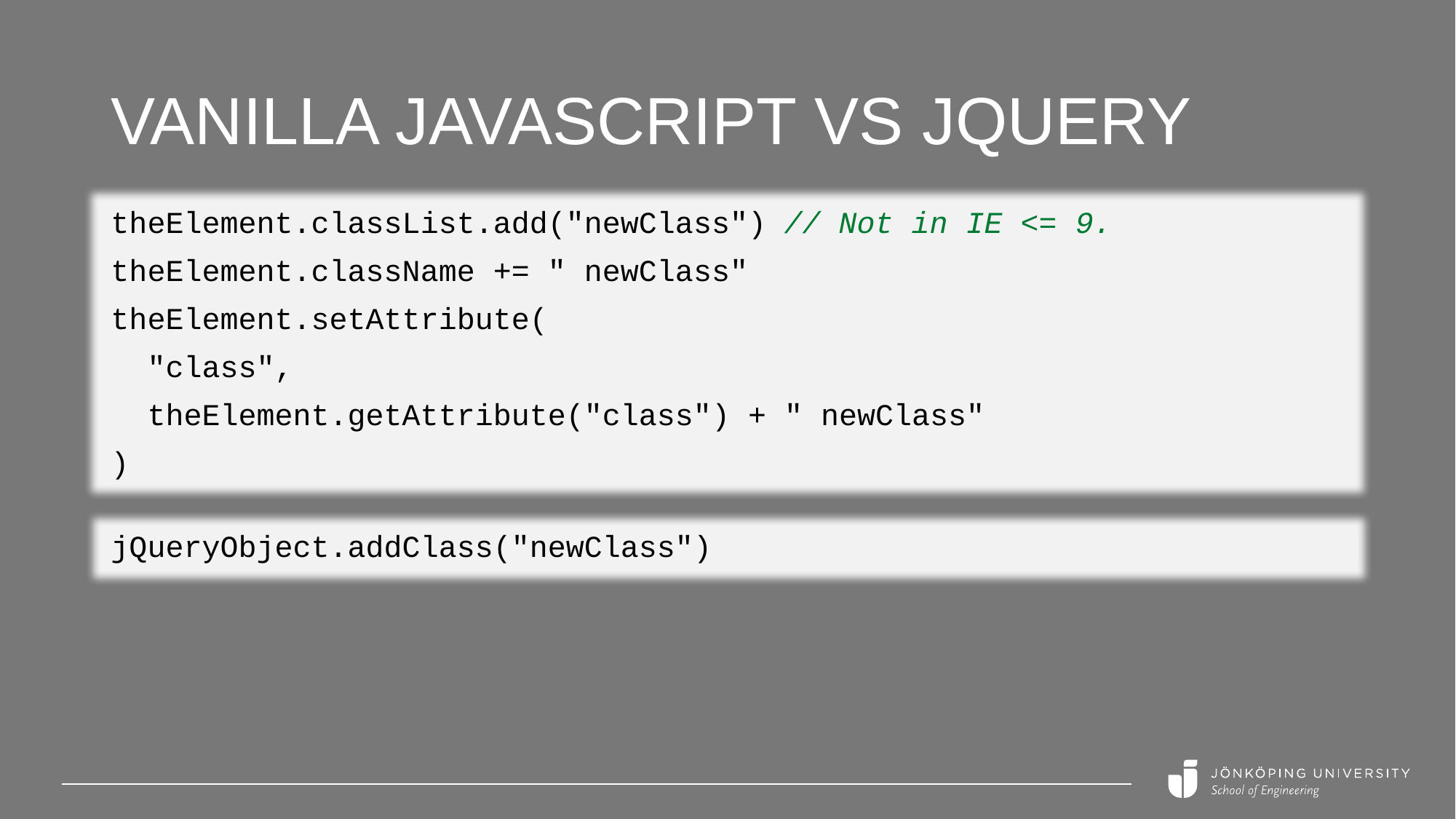

# Vanilla JavaScript VS jQuery
theElement.classList.add("newClass") // Not in IE <= 9.
theElement.className += " newClass"
theElement.setAttribute(
  "class",
  theElement.getAttribute("class") + " newClass"
)
jQueryObject.addClass("newClass")